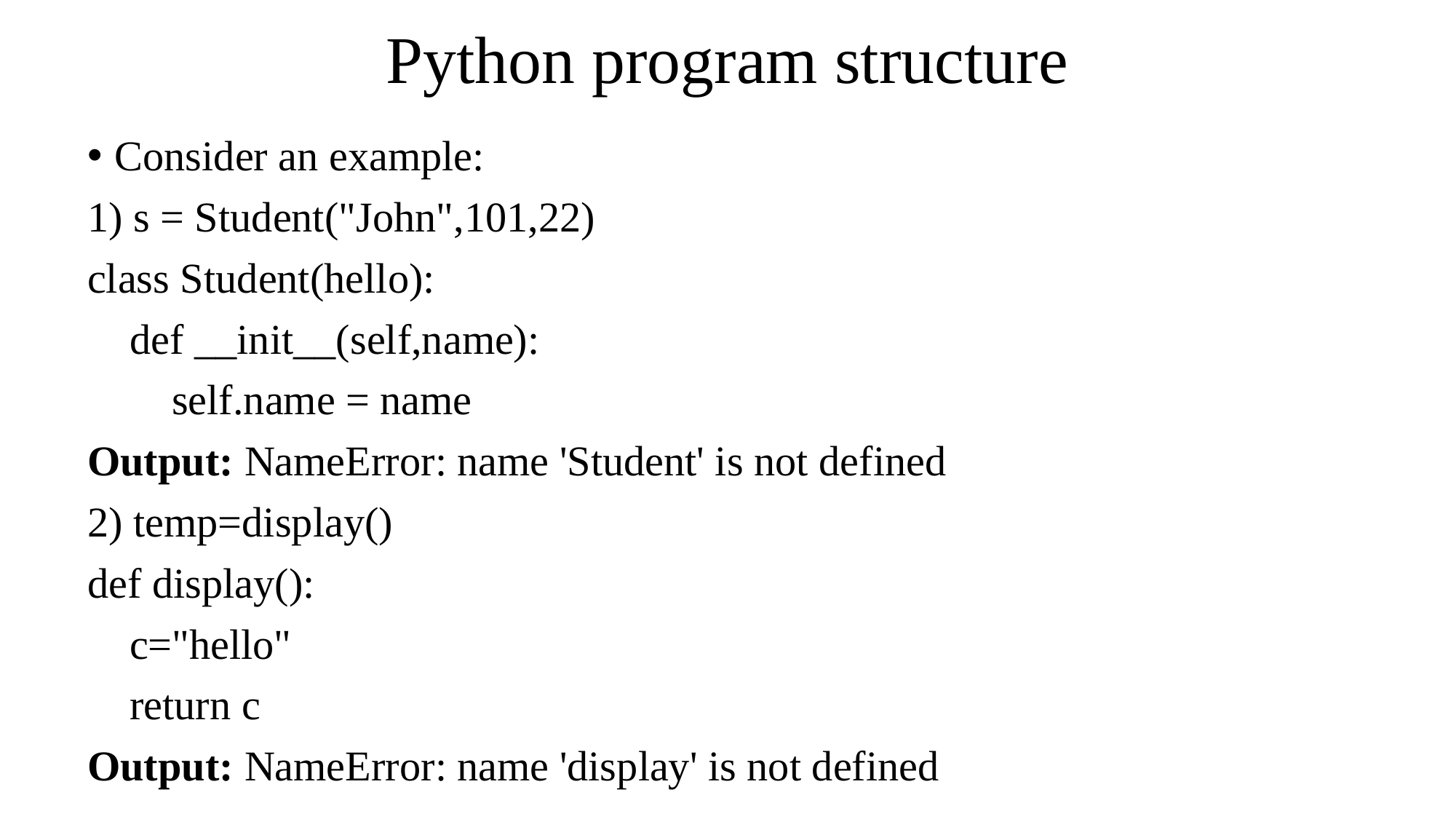

# Python program structure
Consider an example:
1) s = Student("John",101,22)
class Student(hello):
    def __init__(self,name):
        self.name = name
Output: NameError: name 'Student' is not defined
2) temp=display()
def display():
    c="hello"
    return c
Output: NameError: name 'display' is not defined